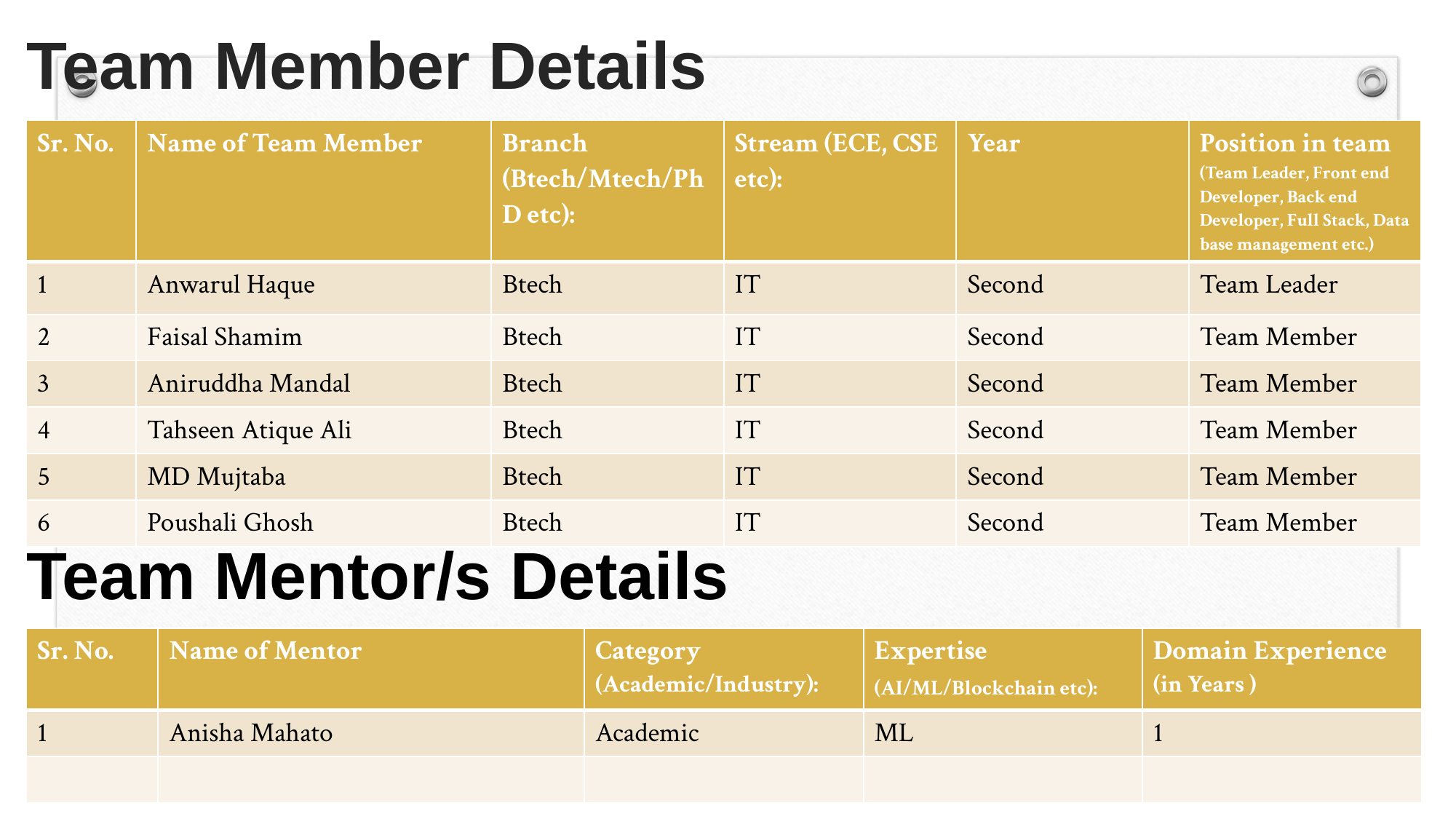

# Team Member Details
| Sr. No. | Name of Team Member | Branch (Btech/Mtech/PhD etc): | Stream (ECE, CSE etc): | Year | Position in team (Team Leader, Front end Developer, Back end Developer, Full Stack, Data base management etc.) |
| --- | --- | --- | --- | --- | --- |
| 1 | Anwarul Haque | Btech | IT | Second | Team Leader |
| 2 | Faisal Shamim | Btech | IT | Second | Team Member |
| 3 | Aniruddha Mandal | Btech | IT | Second | Team Member |
| 4 | Tahseen Atique Ali | Btech | IT | Second | Team Member |
| 5 | MD Mujtaba | Btech | IT | Second | Team Member |
| 6 | Poushali Ghosh | Btech | IT | Second | Team Member |
Team Mentor/s Details
| Sr. No. | Name of Mentor | Category (Academic/Industry): | Expertise (AI/ML/Blockchain etc): | Domain Experience (in Years ) |
| --- | --- | --- | --- | --- |
| 1 | Anisha Mahato | Academic | ML | 1 |
|  |  |  |  |  |